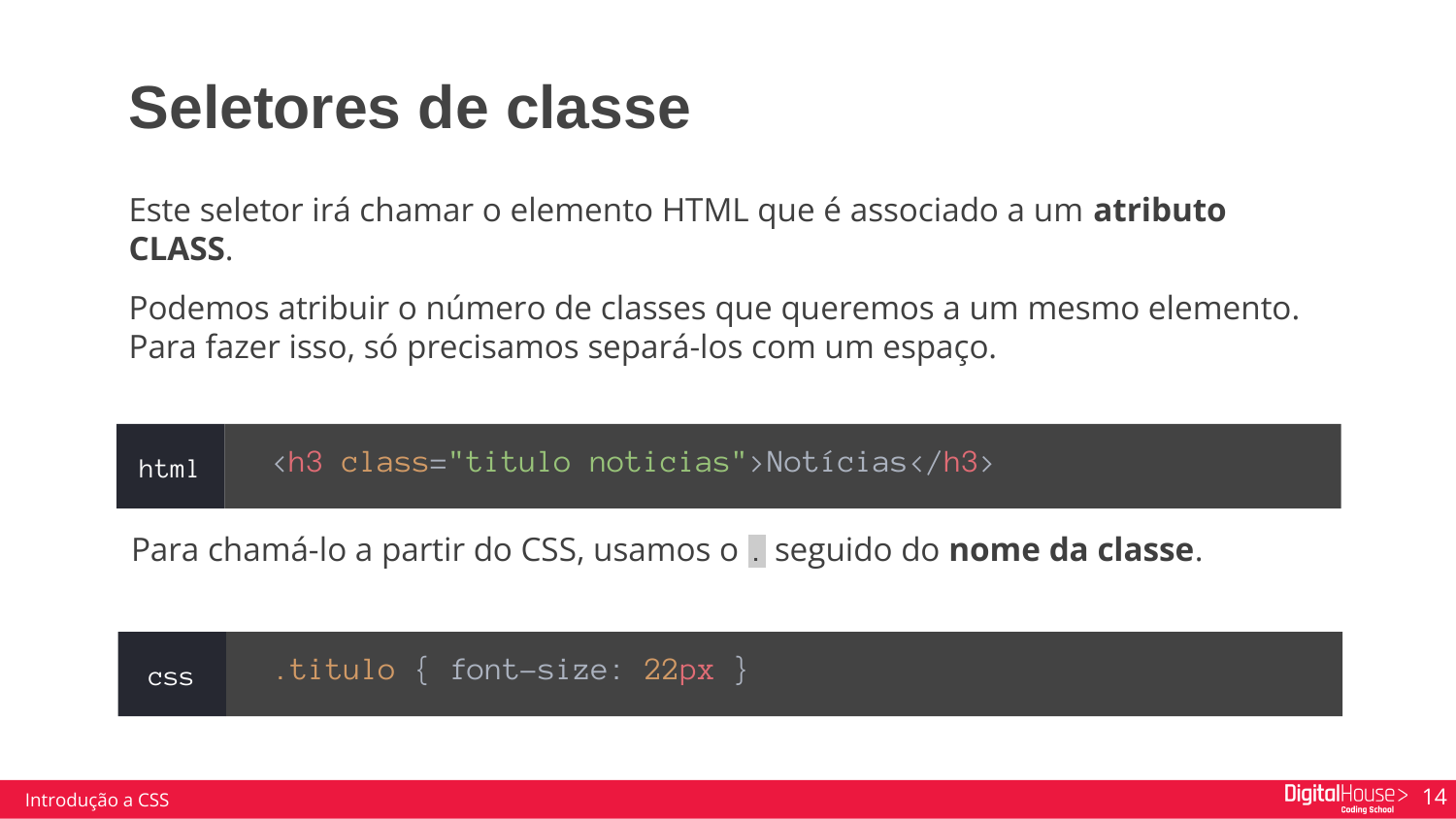

Seletores de classe
Este seletor irá chamar o elemento HTML que é associado a um atributo CLASS.
Podemos atribuir o número de classes que queremos a um mesmo elemento. Para fazer isso, só precisamos separá-los com um espaço.

  <h3 class="titulo noticias">Notícias</h3>
html
Para chamá-lo a partir do CSS, usamos o . seguido do nome da classe.

  .titulo { font-size: 22px }
css
Introdução a CSS